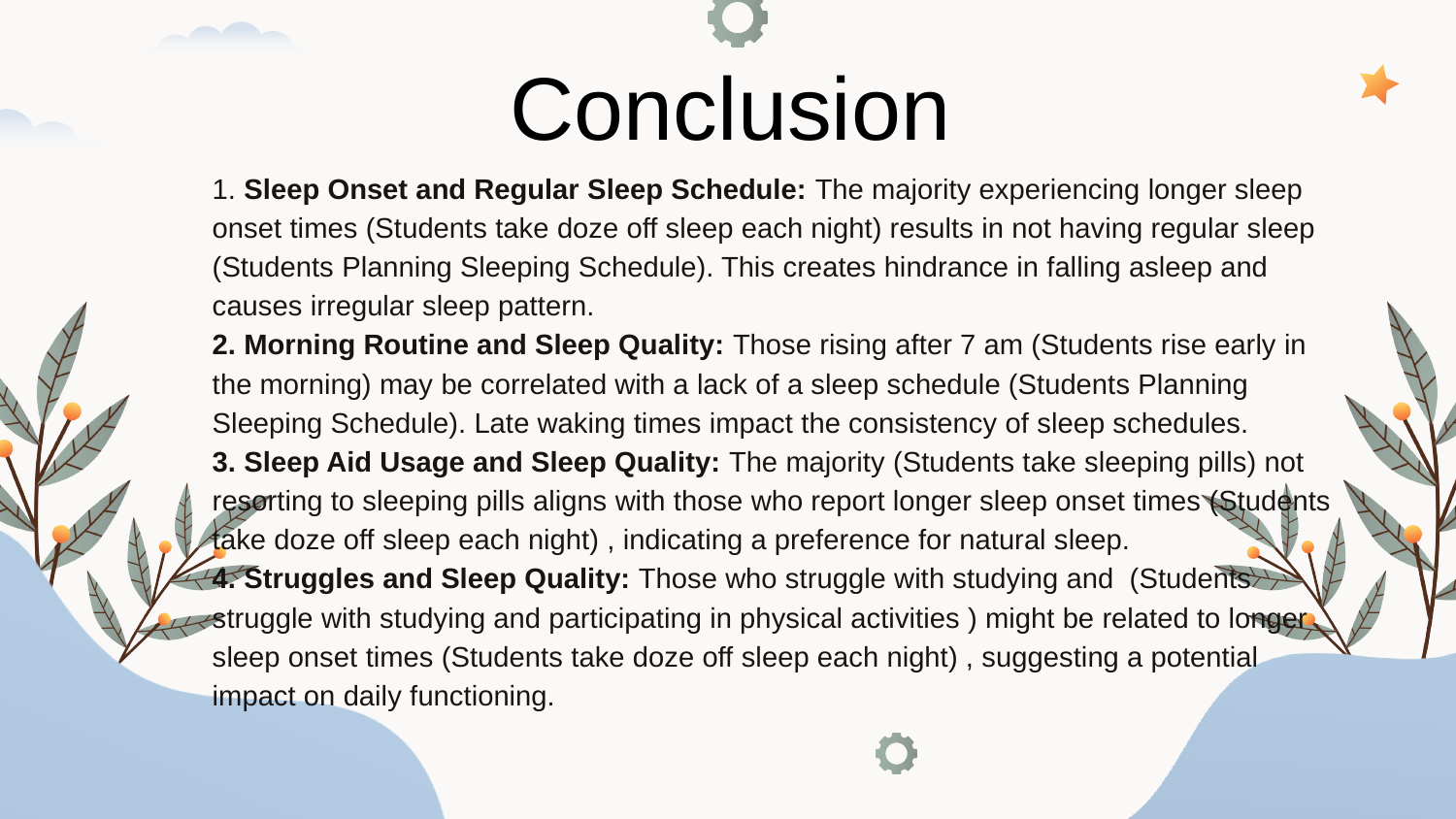

Conclusion
# 1. Sleep Onset and Regular Sleep Schedule: The majority experiencing longer sleep onset times (Students take doze off sleep each night) results in not having regular sleep (Students Planning Sleeping Schedule). This creates hindrance in falling asleep and causes irregular sleep pattern. 2. Morning Routine and Sleep Quality: Those rising after 7 am (Students rise early in the morning) may be correlated with a lack of a sleep schedule (Students Planning Sleeping Schedule). Late waking times impact the consistency of sleep schedules. 3. Sleep Aid Usage and Sleep Quality: The majority (Students take sleeping pills) not resorting to sleeping pills aligns with those who report longer sleep onset times (Students take doze off sleep each night) , indicating a preference for natural sleep. 4. Struggles and Sleep Quality: Those who struggle with studying and  (Students struggle with studying and participating in physical activities ) might be related to longer sleep onset times (Students take doze off sleep each night) , suggesting a potential impact on daily functioning.